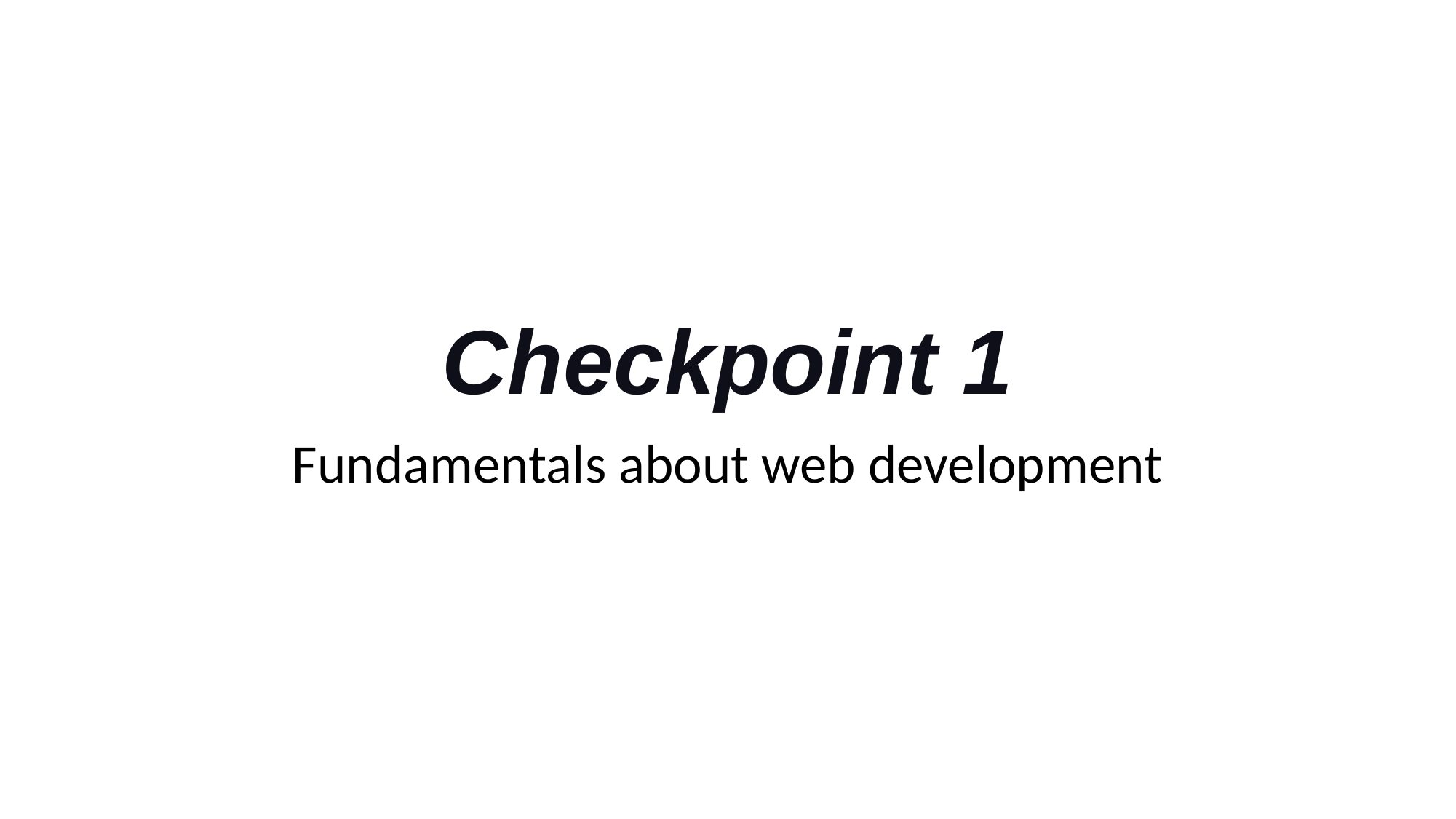

# Checkpoint 1
Fundamentals about web development